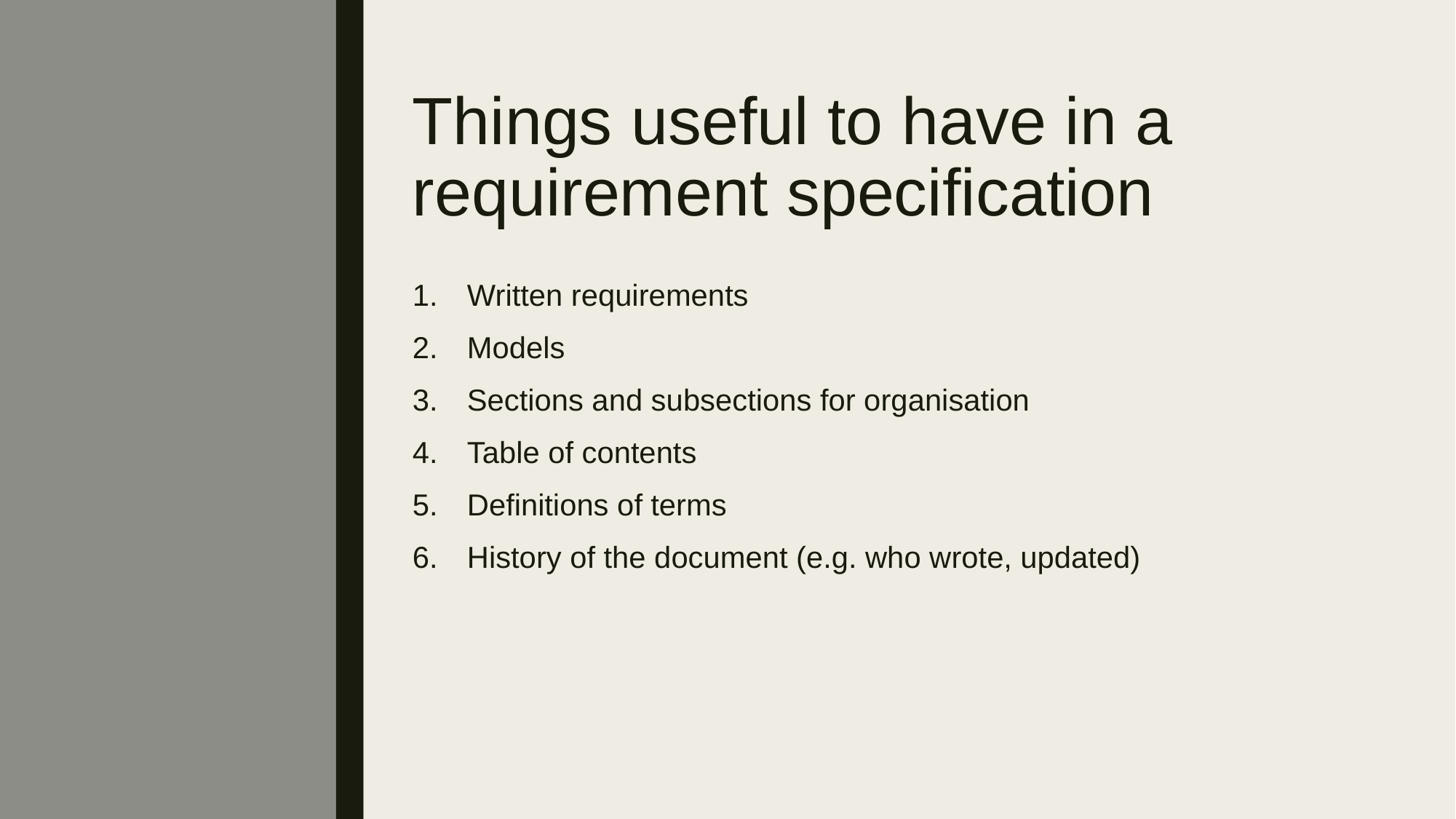

# Things useful to have in a requirement specification
Written requirements
Models
Sections and subsections for organisation
Table of contents
Definitions of terms
History of the document (e.g. who wrote, updated)